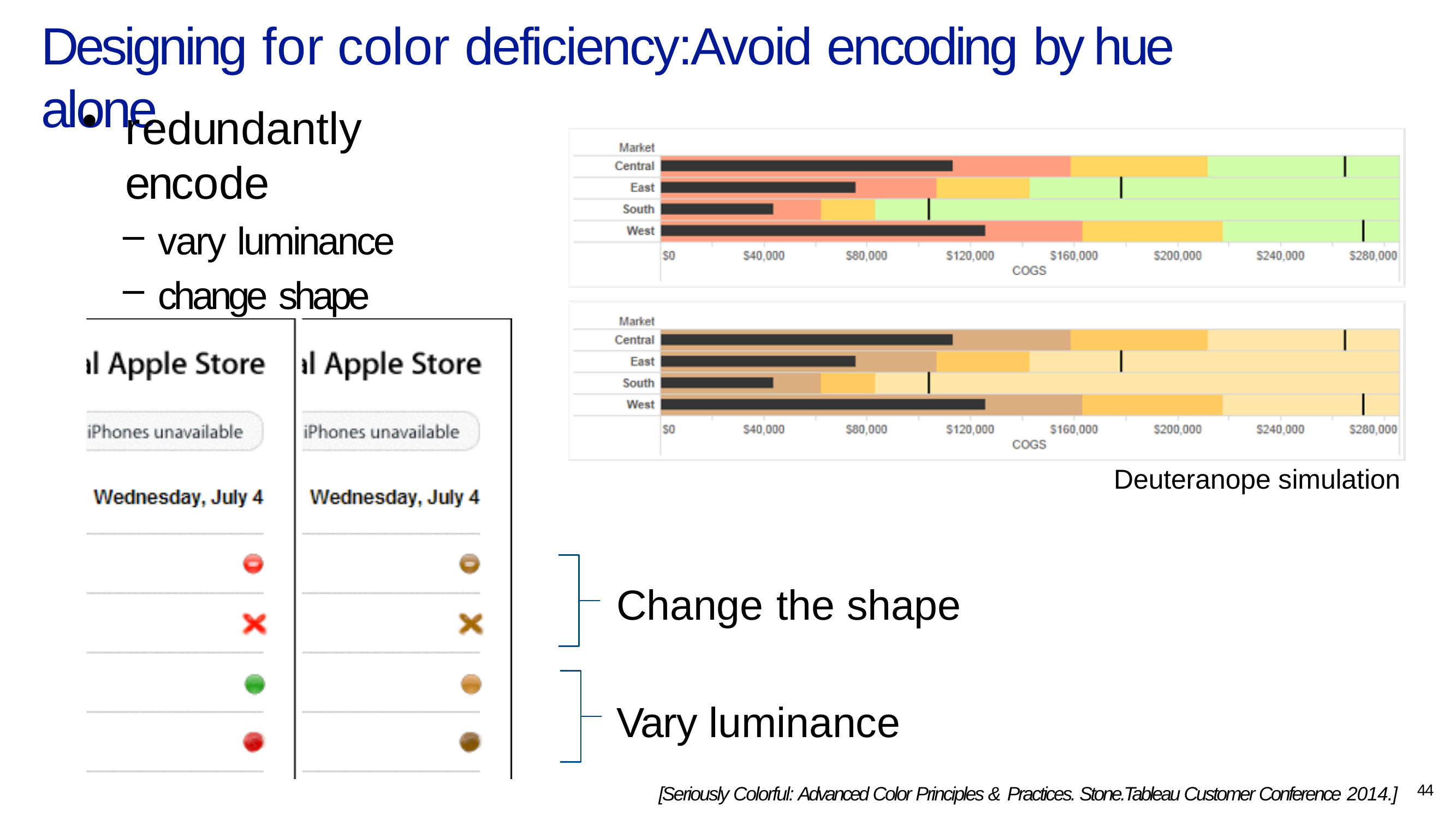

# Designing for	color	deficiency:Avoid	encoding by	hue alone
redundantly	encode
vary luminance
change shape

Deuteranope simulation

Change	the	shape

Vary luminance

44
[Seriously Colorful: Advanced Color Principles & Practices. Stone.Tableau Customer Conference 2014.]